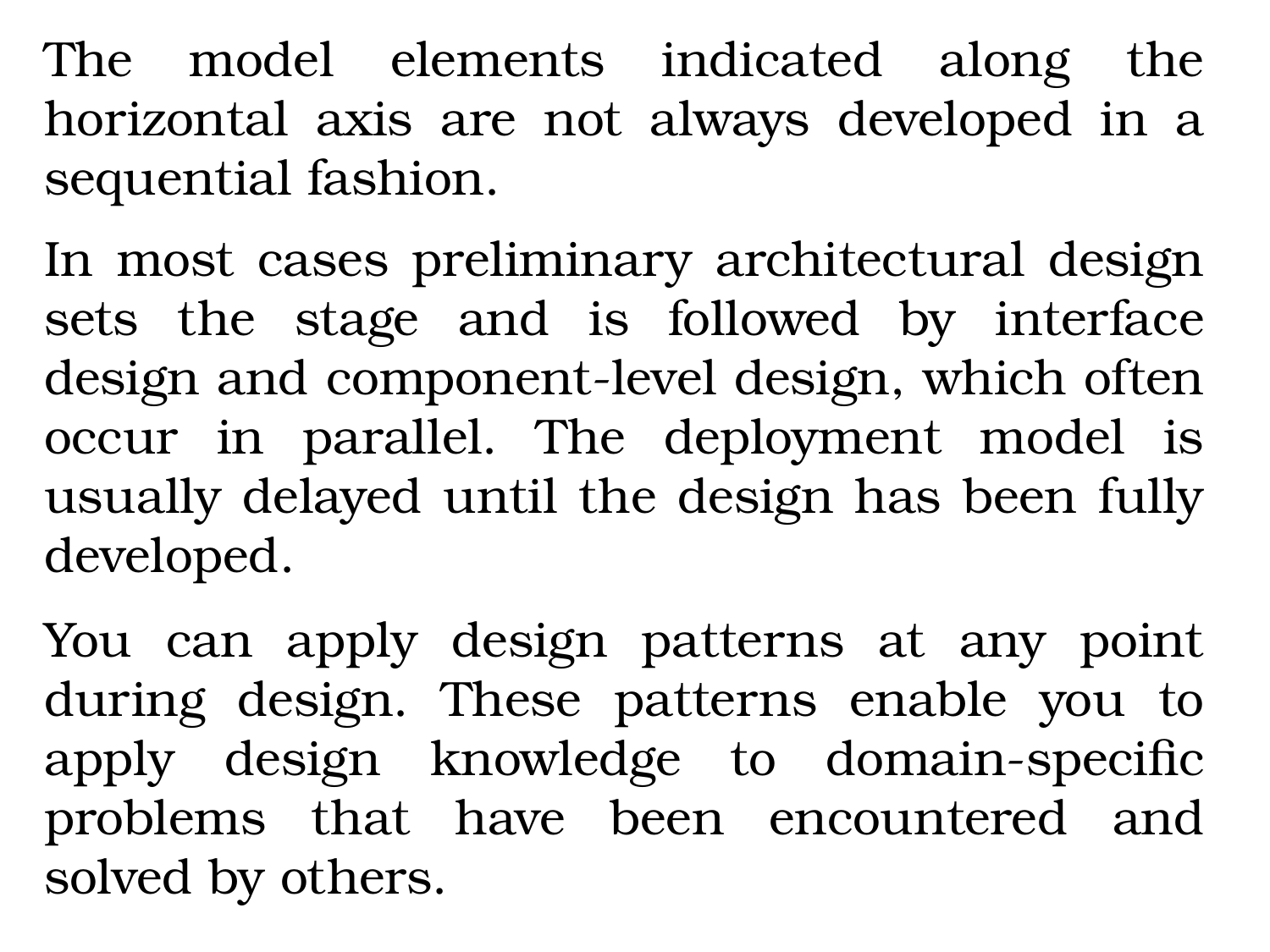

The model elements indicated along the horizontal axis are not always developed in a sequential fashion.

In most cases preliminary architectural design sets the stage and is followed by interface design and component-level design, which often occur in parallel. The deployment model is usually delayed until the design has been fully developed.

You can apply design patterns at any point during design. These patterns enable you to apply design knowledge to domain-specific problems that have been encountered and solved by others.